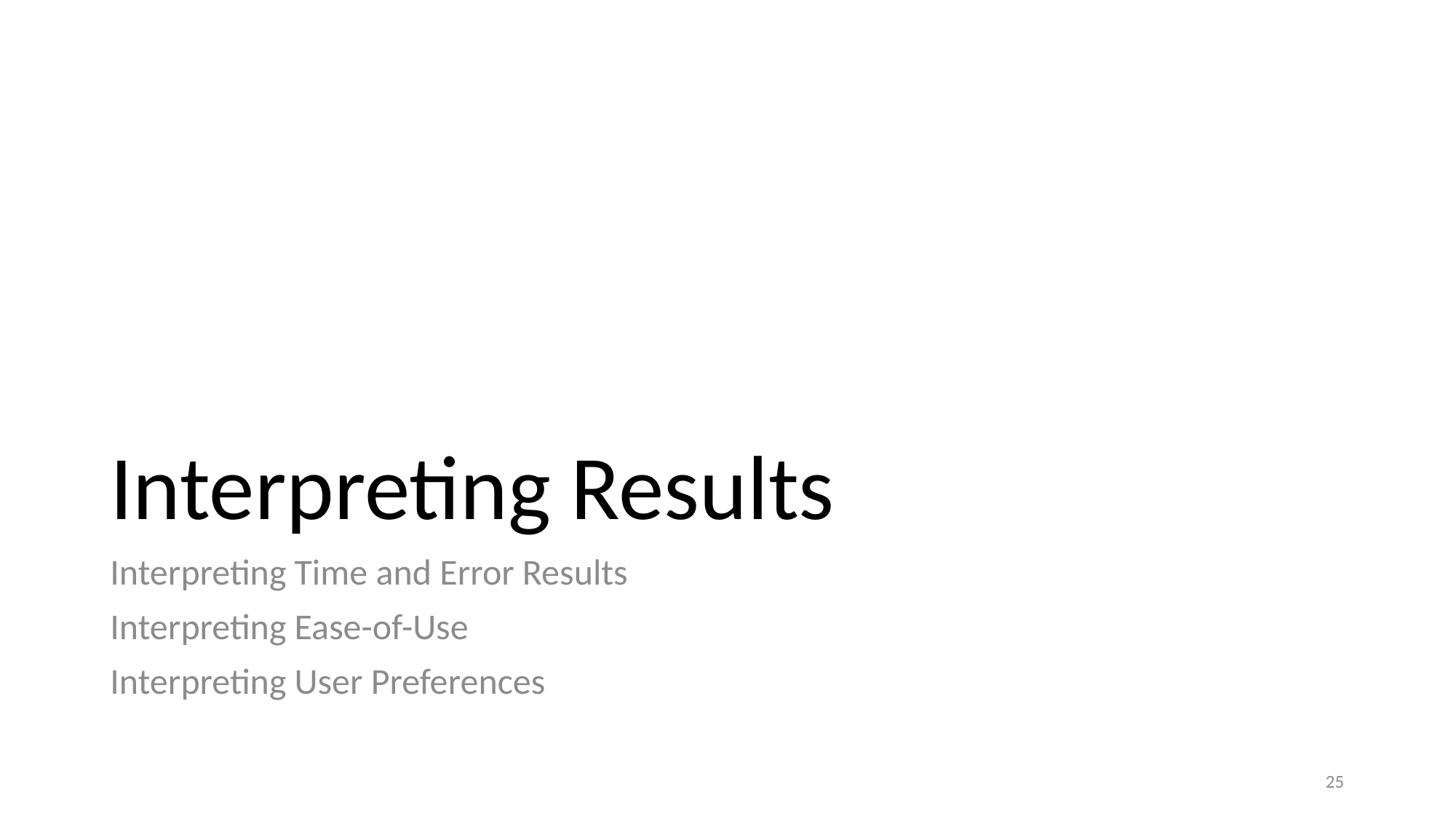

# Interpreting Results
Interpreting Time and Error Results
Interpreting Ease-of-Use
Interpreting User Preferences
25